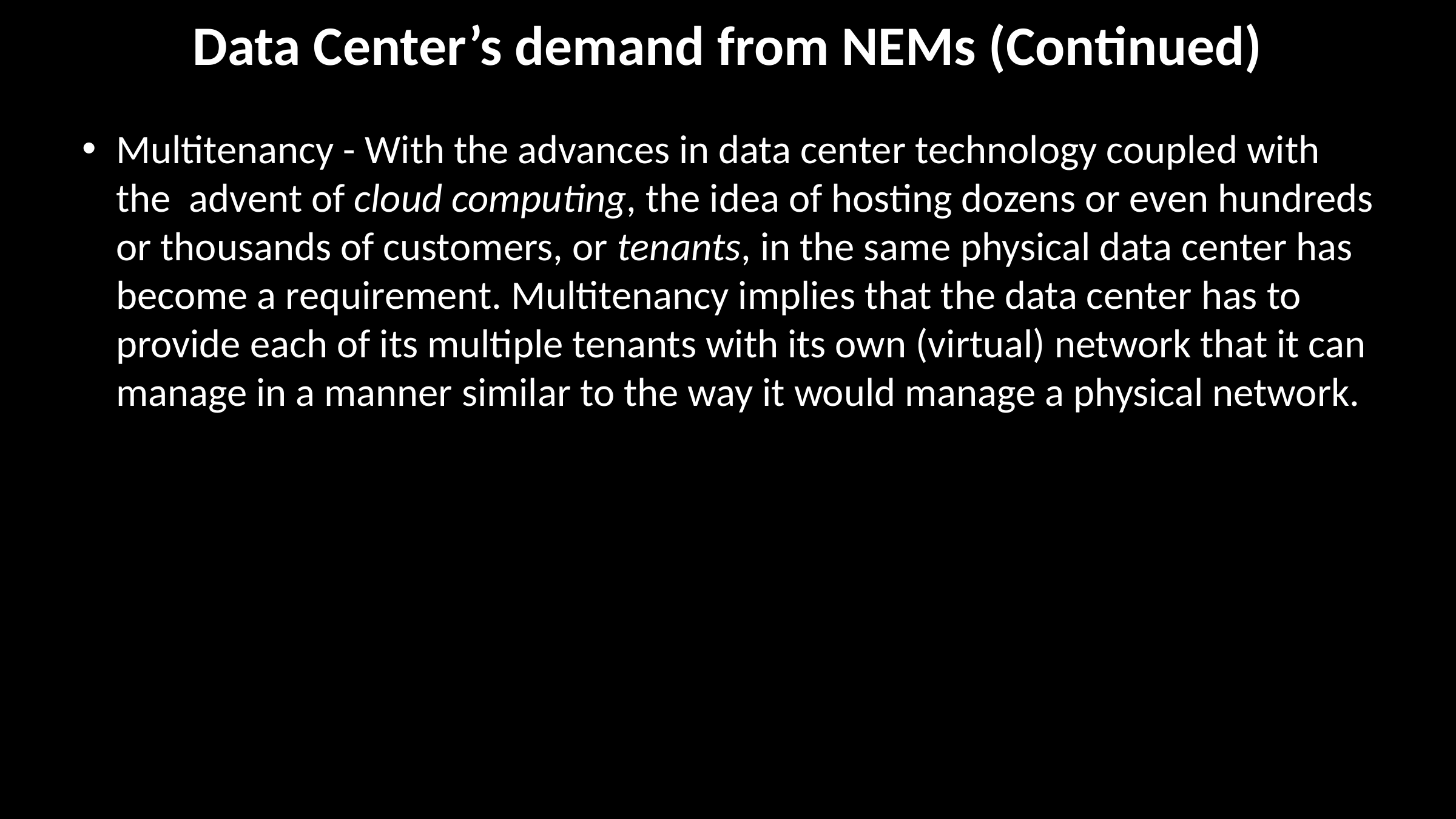

# Data Center’s demand from NEMs (Continued)
Multitenancy - With the advances in data center technology coupled with the  advent of cloud computing, the idea of hosting dozens or even hundreds or thousands of customers, or tenants, in the same physical data center has become a requirement. Multitenancy implies that the data center has to provide each of its multiple tenants with its own (virtual) network that it can manage in a manner similar to the way it would manage a physical network.